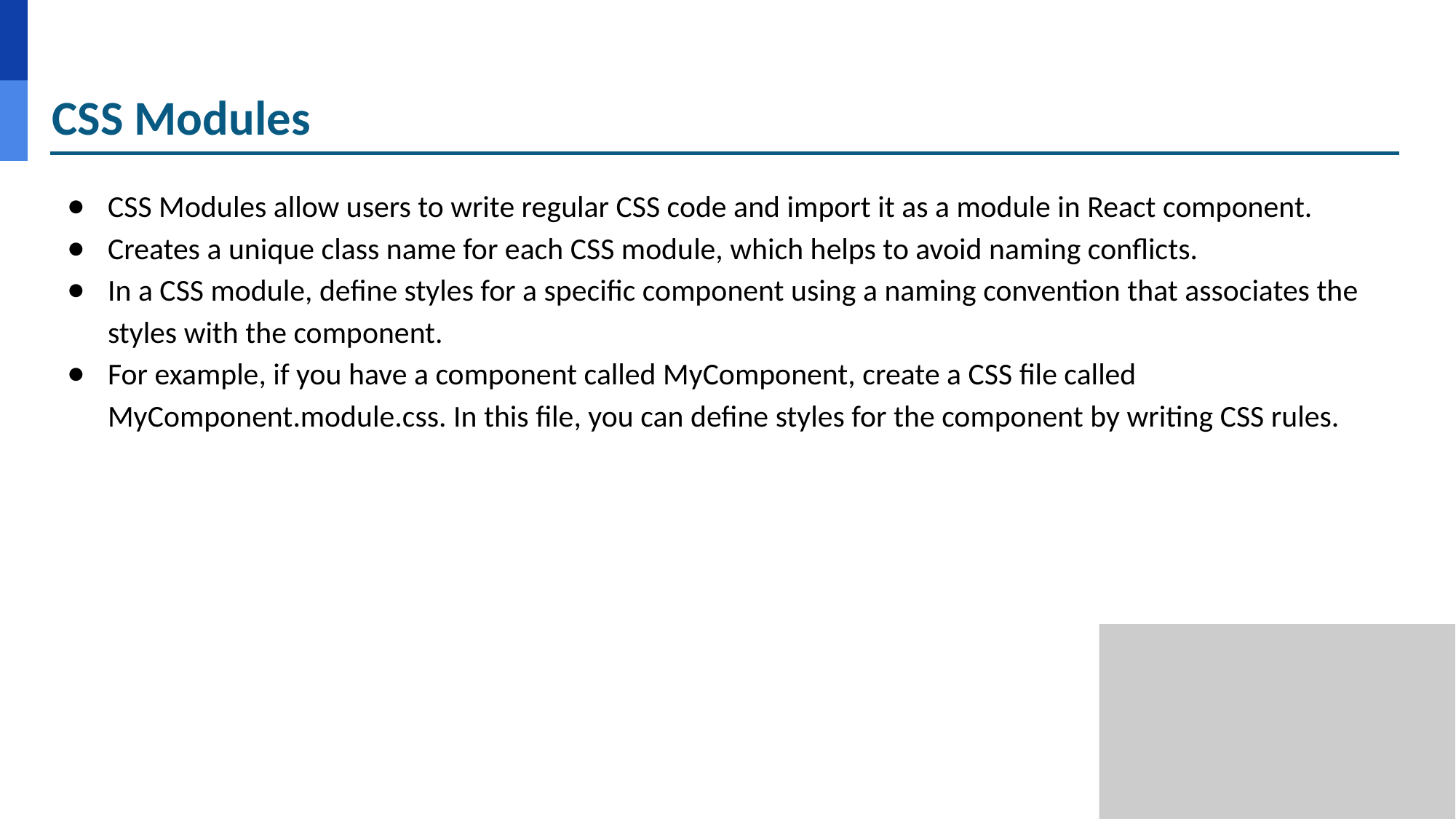

# CSS Modules
CSS Modules allow users to write regular CSS code and import it as a module in React component.
Creates a unique class name for each CSS module, which helps to avoid naming conflicts.
In a CSS module, define styles for a specific component using a naming convention that associates the styles with the component.
For example, if you have a component called MyComponent, create a CSS file called MyComponent.module.css. In this file, you can define styles for the component by writing CSS rules.